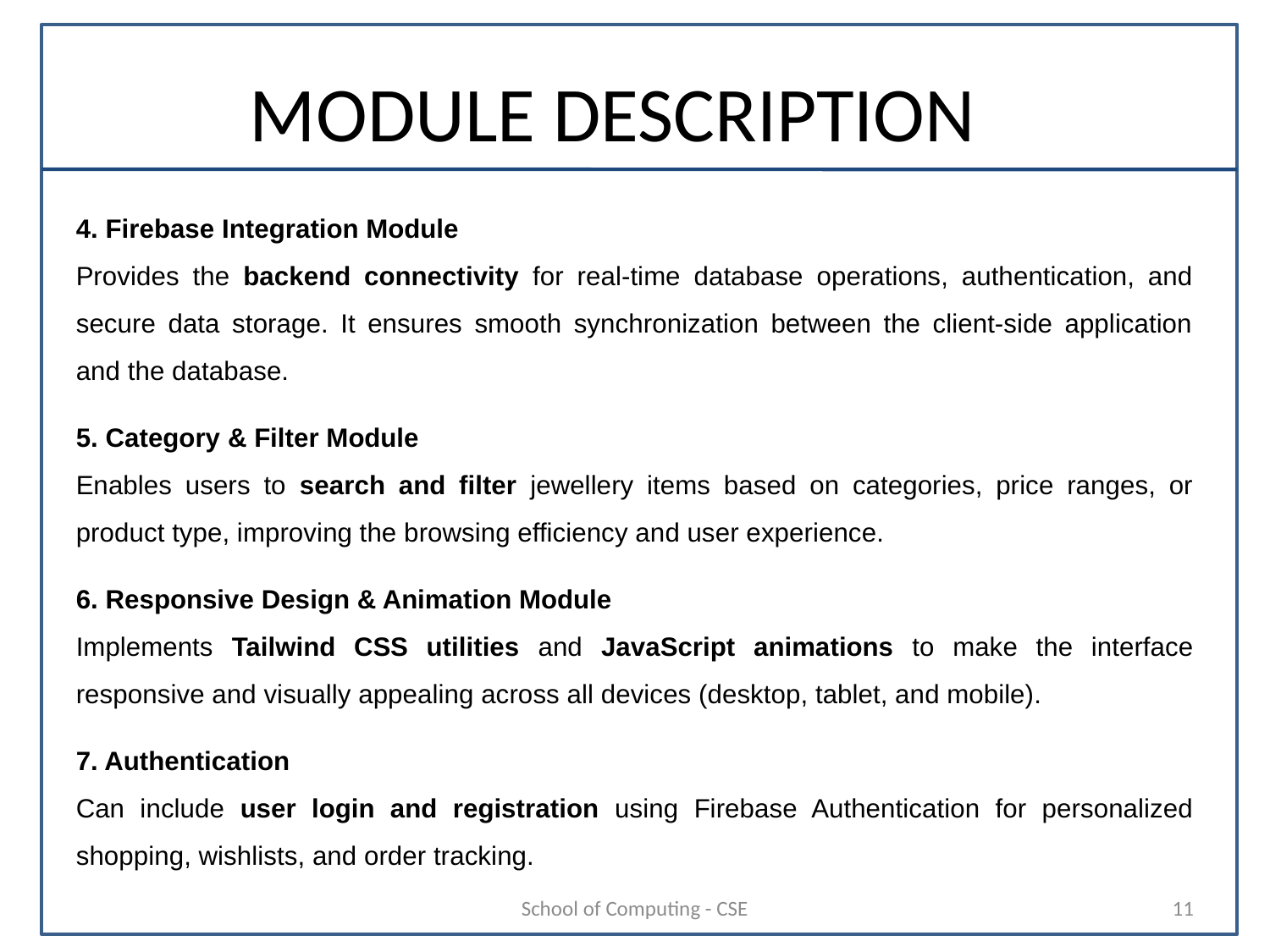

# MODULE DESCRIPTION
4. Firebase Integration Module
Provides the backend connectivity for real-time database operations, authentication, and secure data storage. It ensures smooth synchronization between the client-side application and the database.

5. Category & Filter Module
Enables users to search and filter jewellery items based on categories, price ranges, or product type, improving the browsing efficiency and user experience.

6. Responsive Design & Animation Module
Implements Tailwind CSS utilities and JavaScript animations to make the interface responsive and visually appealing across all devices (desktop, tablet, and mobile).

7. Authentication
Can include user login and registration using Firebase Authentication for personalized shopping, wishlists, and order tracking.

School of Computing - CSE
11